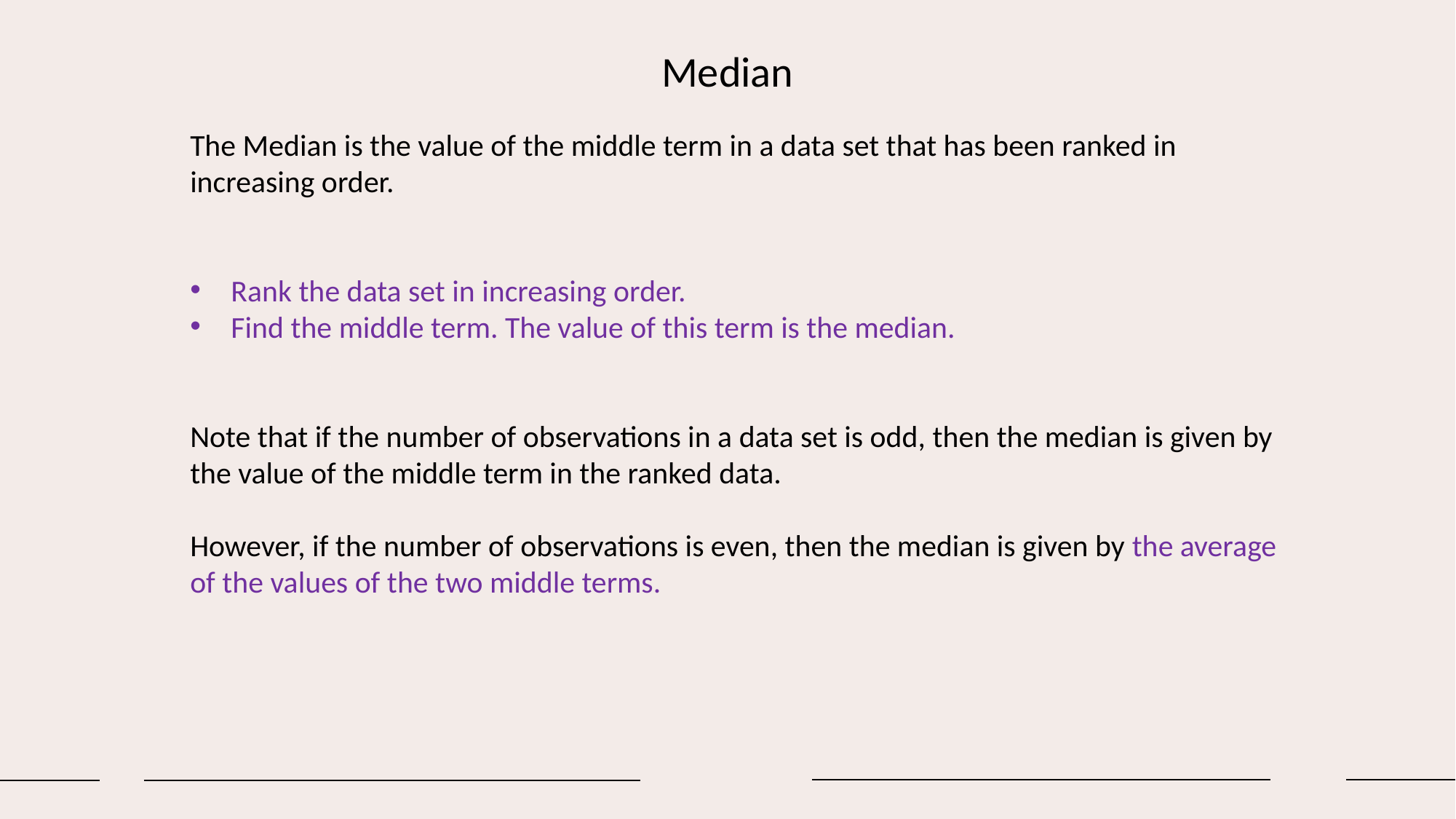

Median
The Median is the value of the middle term in a data set that has been ranked in increasing order.

Rank the data set in increasing order.
Find the middle term. The value of this term is the median.

Note that if the number of observations in a data set is odd, then the median is given by the value of the middle term in the ranked data.

However, if the number of observations is even, then the median is given by the average of the values of the two middle terms.